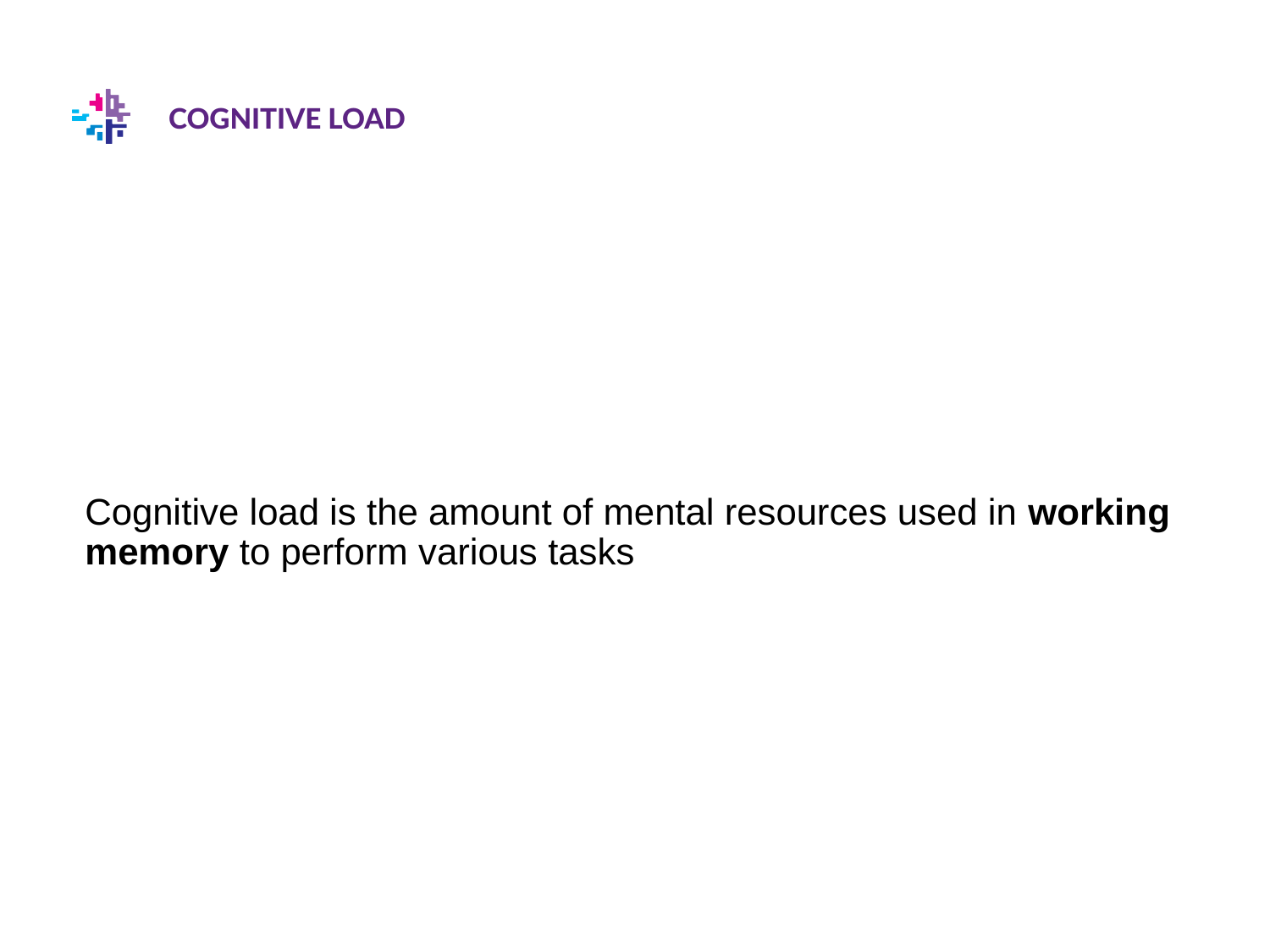

# COGNITIVE LOAD
Cognitive load is the amount of mental resources used in working memory to perform various tasks